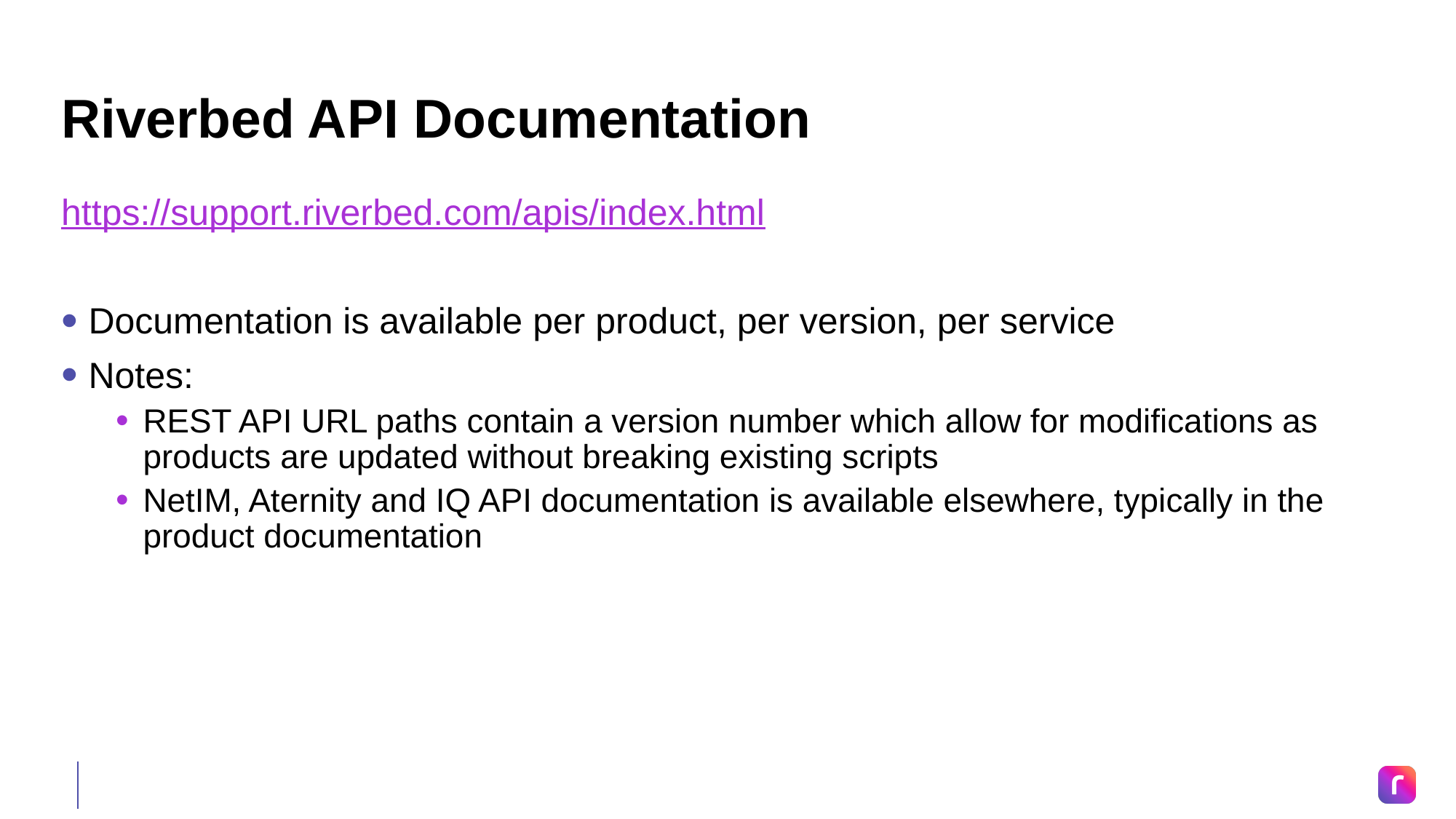

# Riverbed API Documentation
https://support.riverbed.com/apis/index.html

Documentation is available per product, per version, per service
Notes:
REST API URL paths contain a version number which allow for modifications as products are updated without breaking existing scripts
NetIM, Aternity and IQ API documentation is available elsewhere, typically in the product documentation